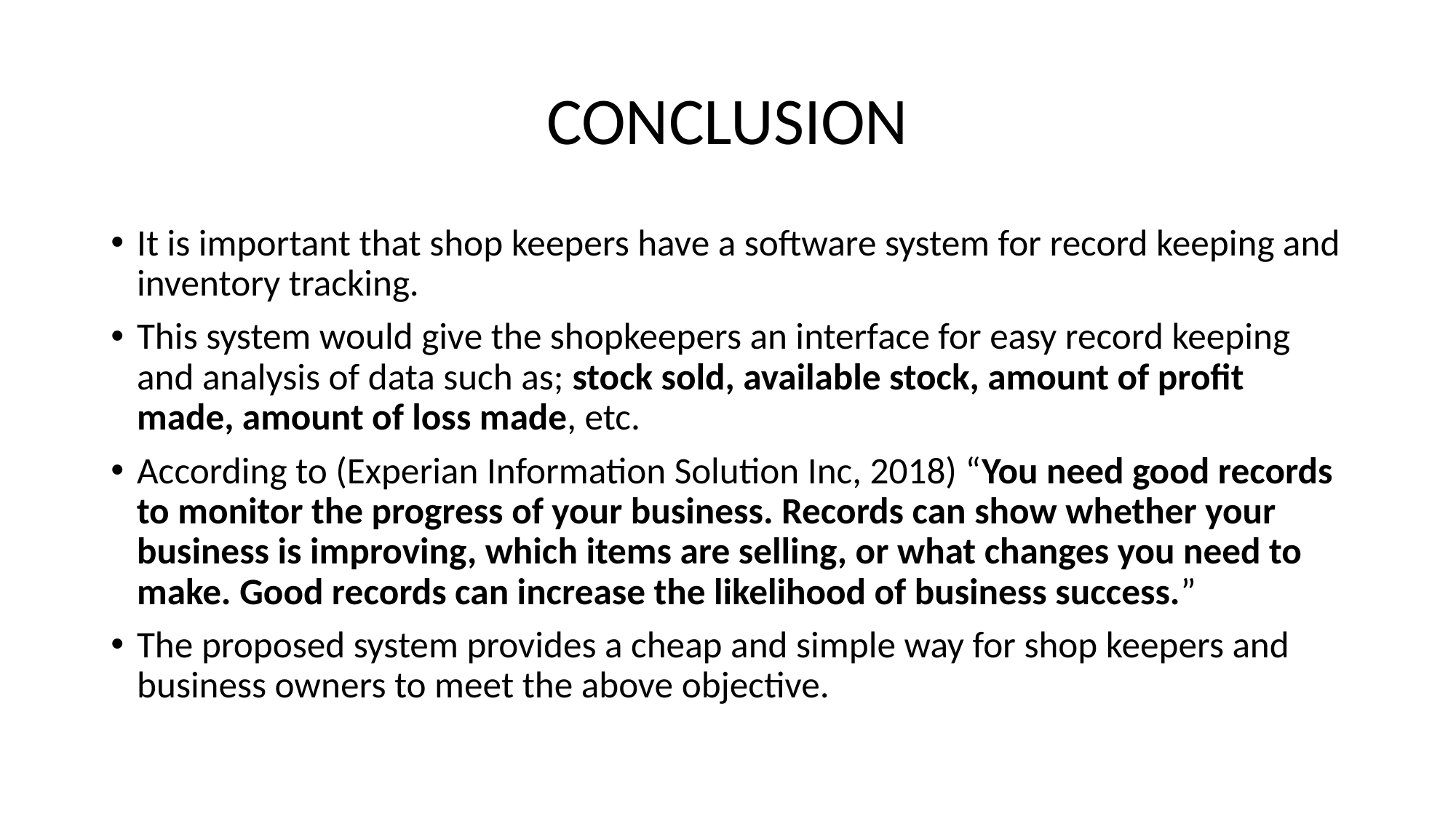

# CONCLUSION
It is important that shop keepers have a software system for record keeping and inventory tracking.
This system would give the shopkeepers an interface for easy record keeping and analysis of data such as; stock sold, available stock, amount of profit made, amount of loss made, etc.
According to (Experian Information Solution Inc, 2018) “You need good records to monitor the progress of your business. Records can show whether your business is improving, which items are selling, or what changes you need to make. Good records can increase the likelihood of business success.”
The proposed system provides a cheap and simple way for shop keepers and business owners to meet the above objective.